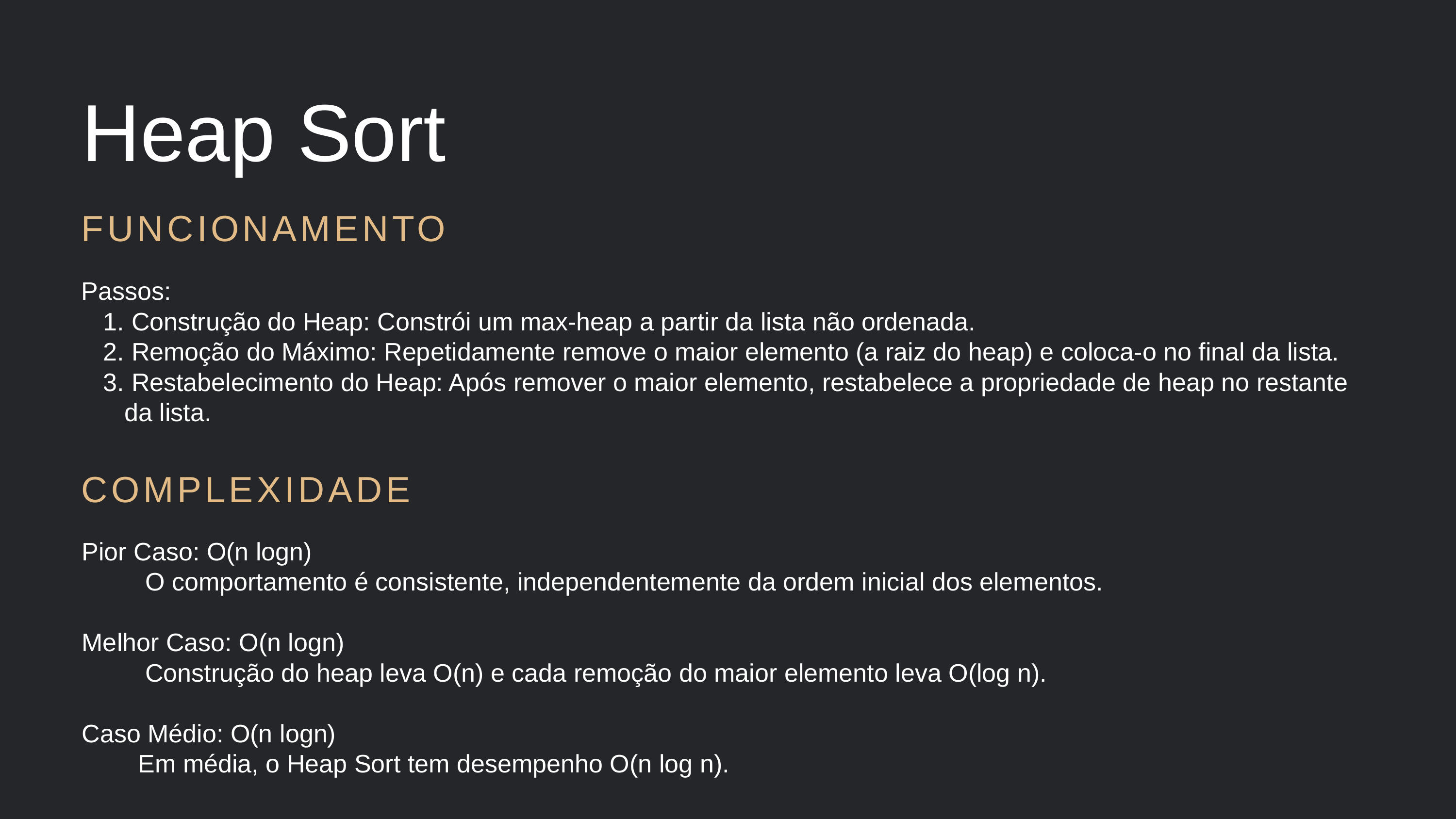

Heap Sort
FUNCIONAMENTO
Passos:
 Construção do Heap: Constrói um max-heap a partir da lista não ordenada.
 Remoção do Máximo: Repetidamente remove o maior elemento (a raiz do heap) e coloca-o no final da lista.
 Restabelecimento do Heap: Após remover o maior elemento, restabelece a propriedade de heap no restante da lista.
COMPLEXIDADE
Pior Caso: O(n logn)
         O comportamento é consistente, independentemente da ordem inicial dos elementos.

Melhor Caso: O(n logn)
         Construção do heap leva O(n) e cada remoção do maior elemento leva O(log n).

Caso Médio: O(n logn)
        Em média, o Heap Sort tem desempenho O(n log n).